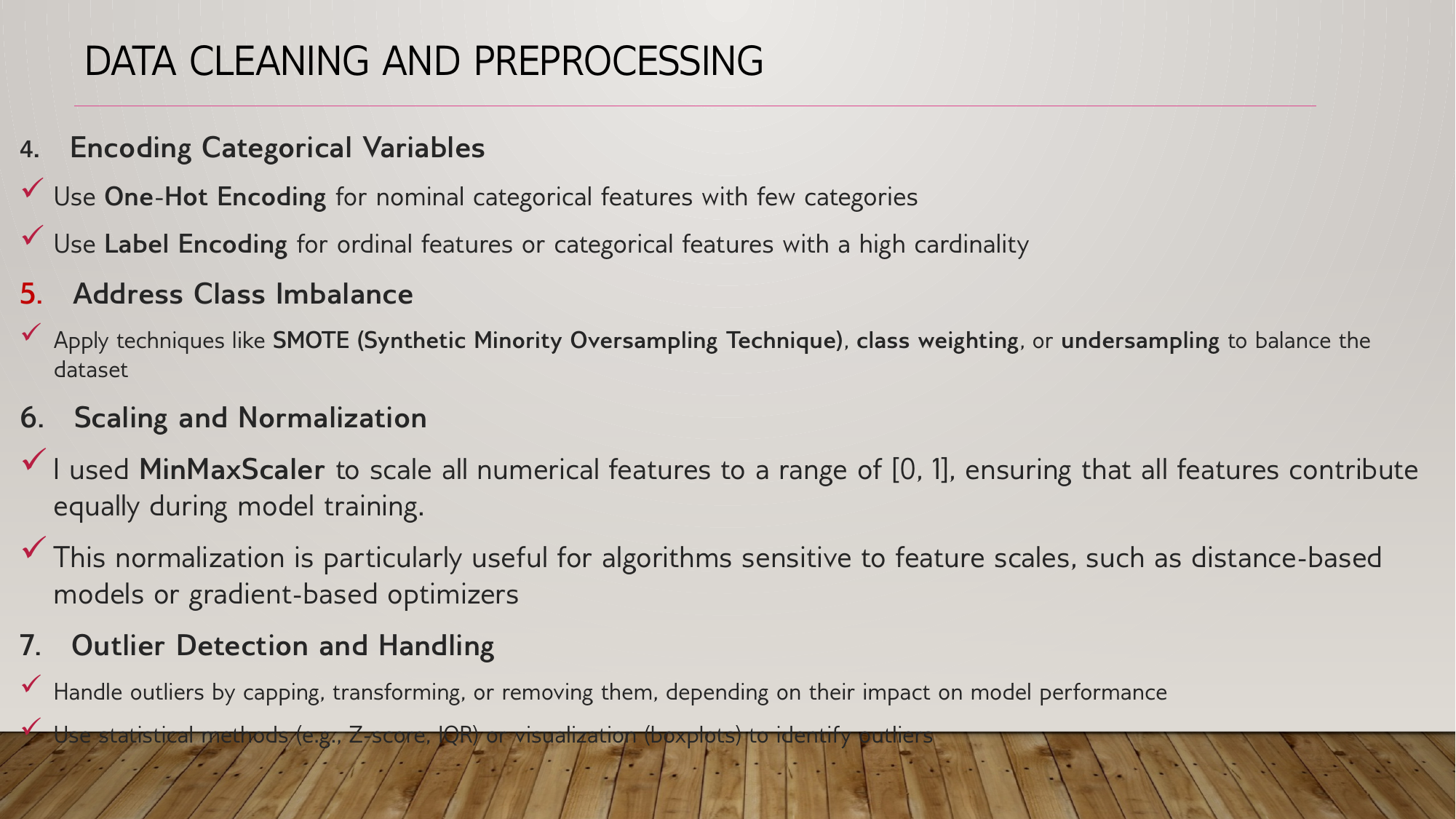

DATA CLEANING AND PREPROCESSING
4.   Encoding Categorical Variables
Use One-Hot Encoding for nominal categorical features with few categories
Use Label Encoding for ordinal features or categorical features with a high cardinality
5.   Address Class Imbalance
Apply techniques like SMOTE (Synthetic Minority Oversampling Technique), class weighting, or undersampling to balance the dataset
6.   Scaling and Normalization
I used MinMaxScaler to scale all numerical features to a range of [0, 1], ensuring that all features contribute equally during model training.
This normalization is particularly useful for algorithms sensitive to feature scales, such as distance-based models or gradient-based optimizers
7.   Outlier Detection and Handling
Handle outliers by capping, transforming, or removing them, depending on their impact on model performance
Use statistical methods (e.g., Z-score, IQR) or visualization (boxplots) to identify outliers